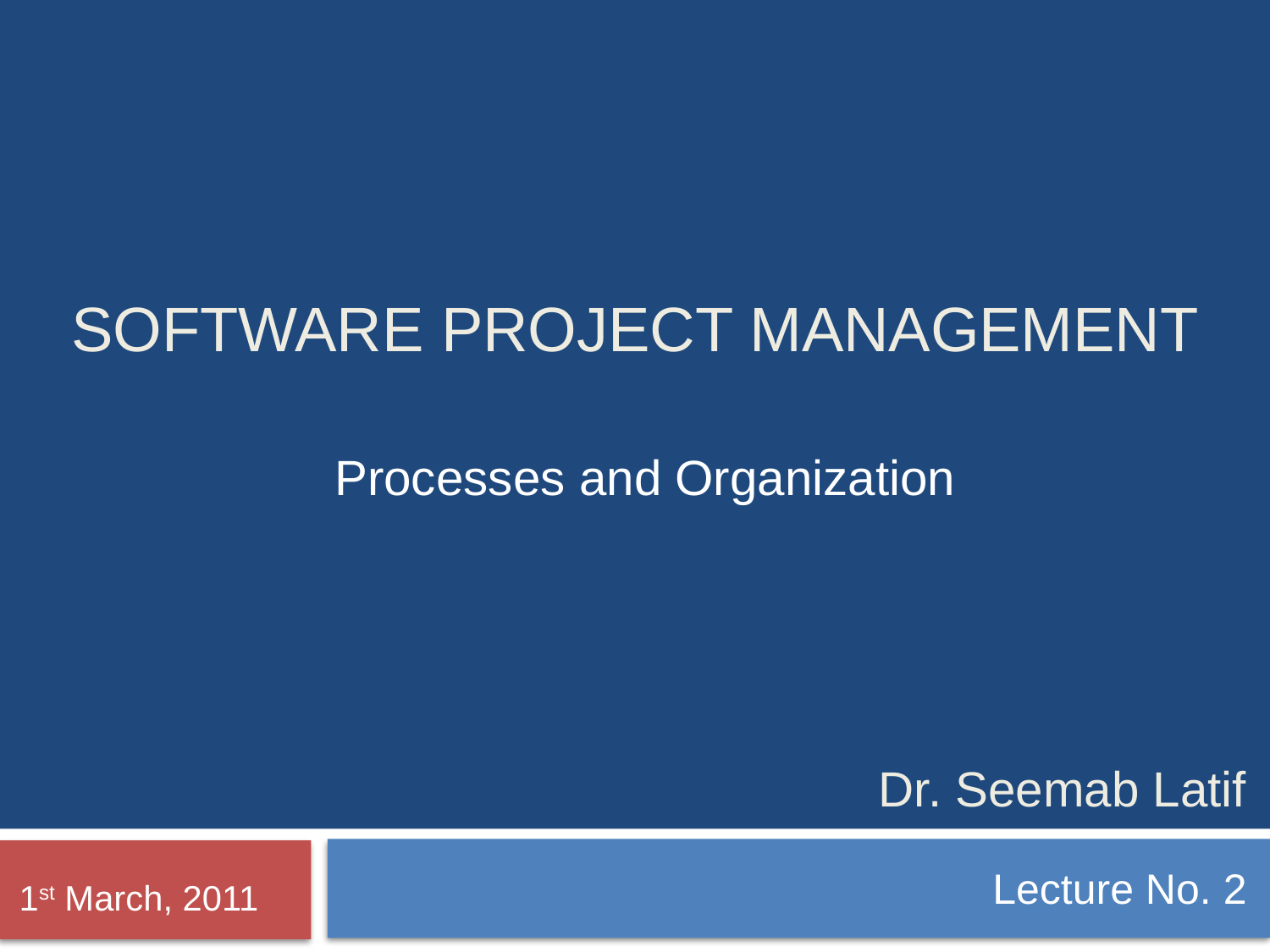

# Software Project Management
Processes and Organization
Dr. Seemab Latif
Lecture No. 2
1st March, 2011